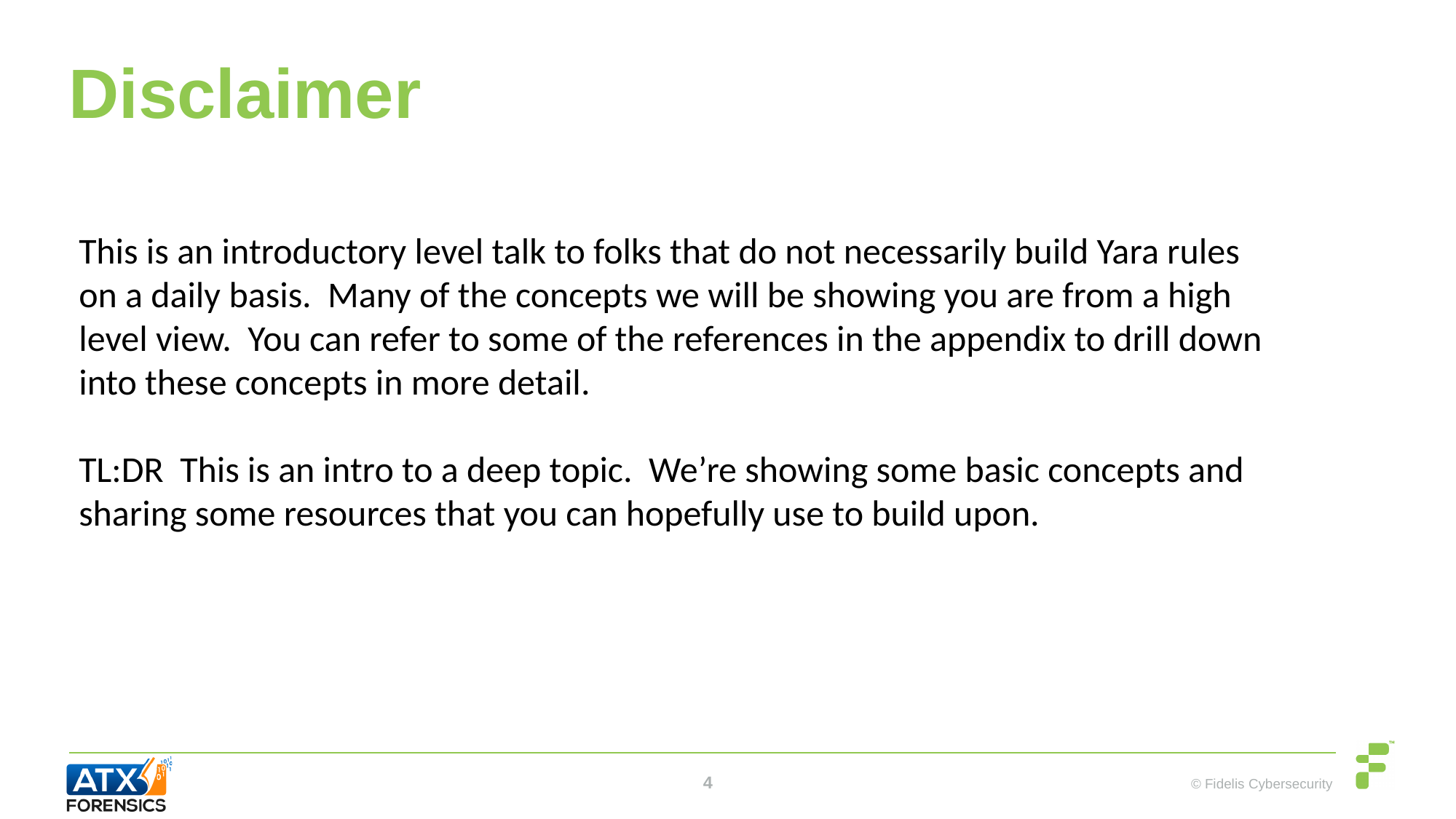

# Disclaimer
This is an introductory level talk to folks that do not necessarily build Yara rules on a daily basis.  Many of the concepts we will be showing you are from a high level view.  You can refer to some of the references in the appendix to drill down into these concepts in more detail.

TL:DR  This is an intro to a deep topic.  We’re showing some basic concepts and sharing some resources that you can hopefully use to build upon.
4